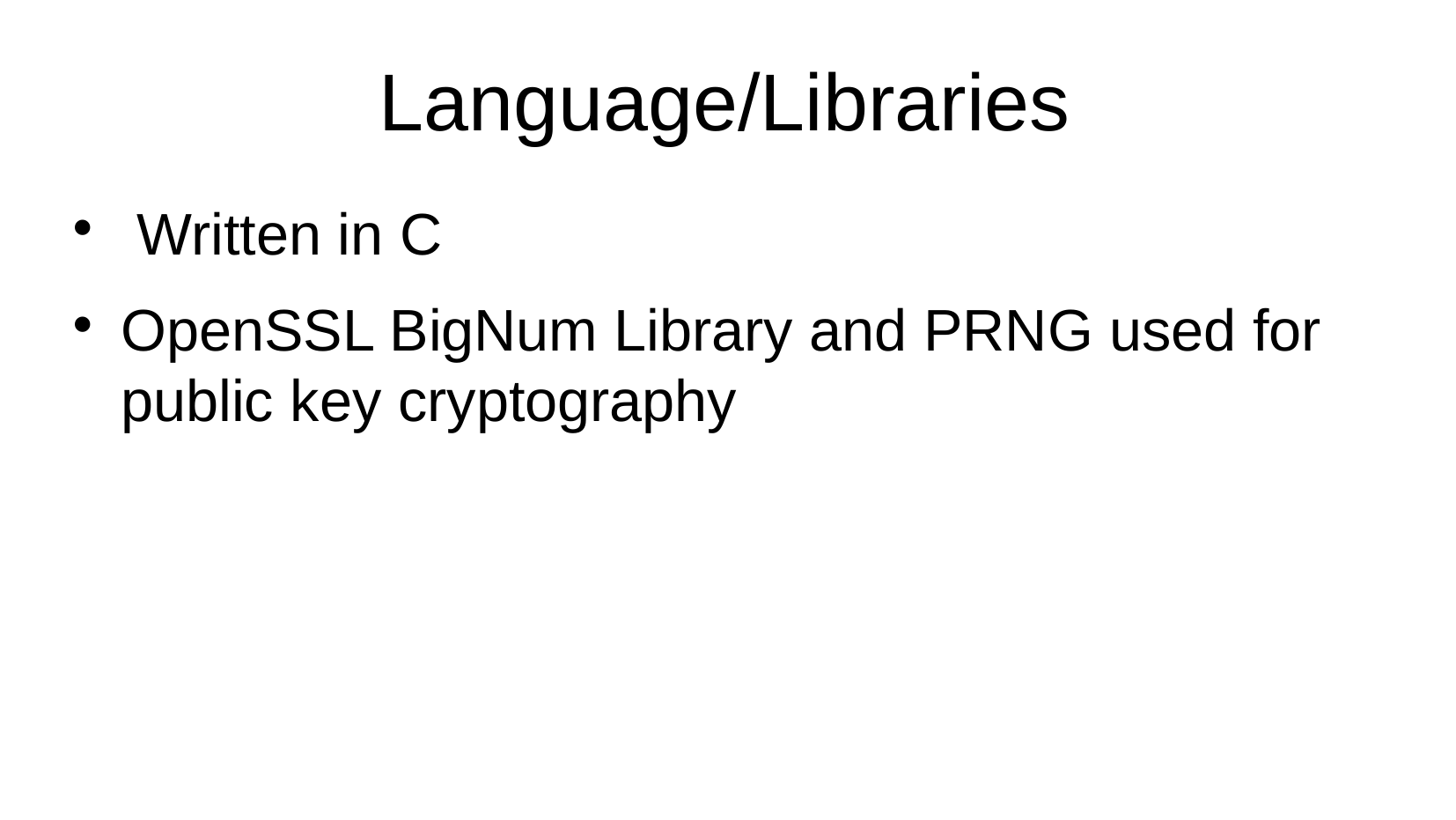

Language/Libraries
 Written in C
OpenSSL BigNum Library and PRNG used for public key cryptography